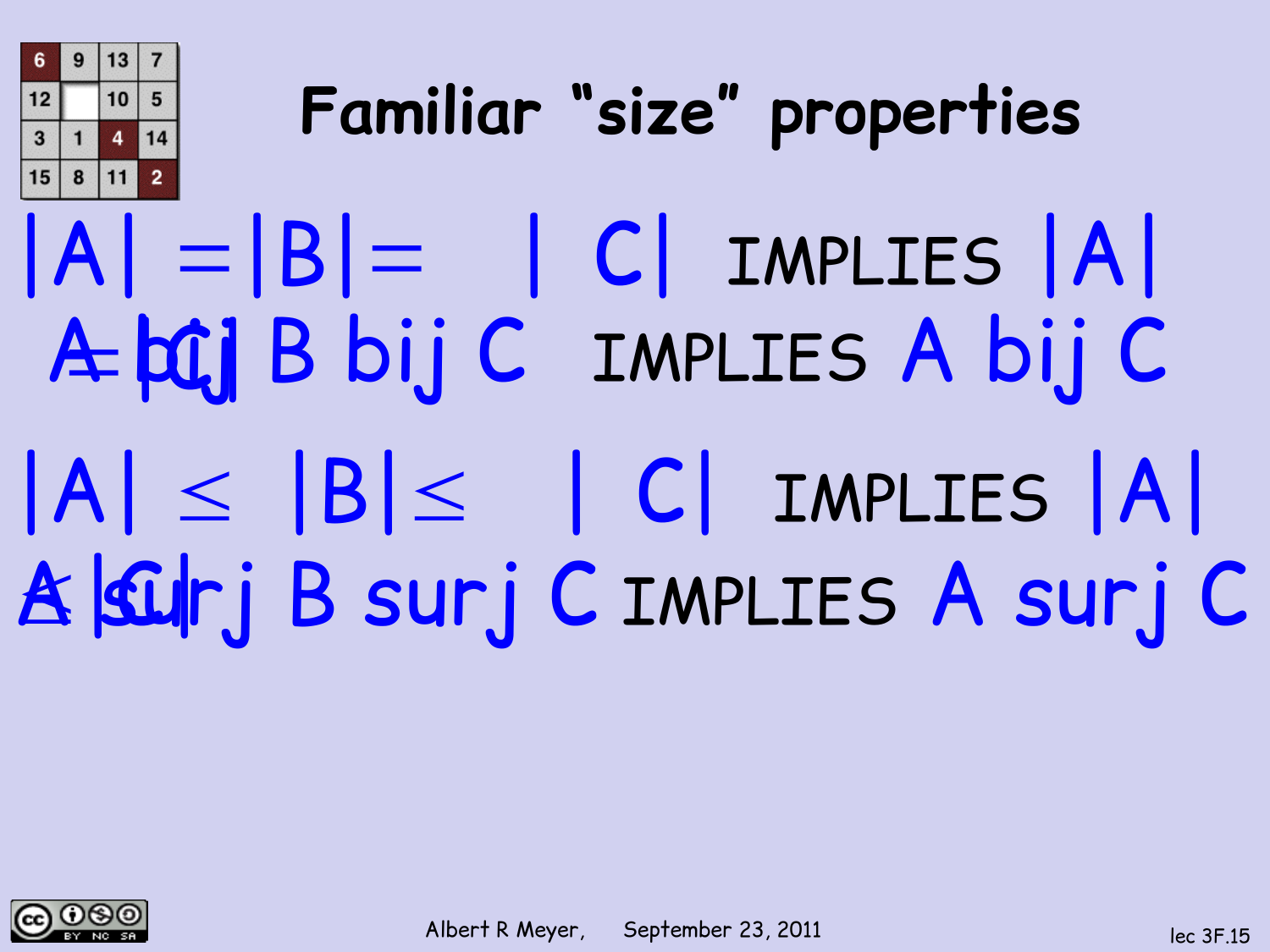

# Familiar “size” properties
|A| =|B|=  | C|  IMPLIES |A|=|C|
A bij B bij C   IMPLIES A bij C
|A| ≤ |B|≤  | C|  IMPLIES |A|≤|C|
A surj B surj C IMPLIES A surj C